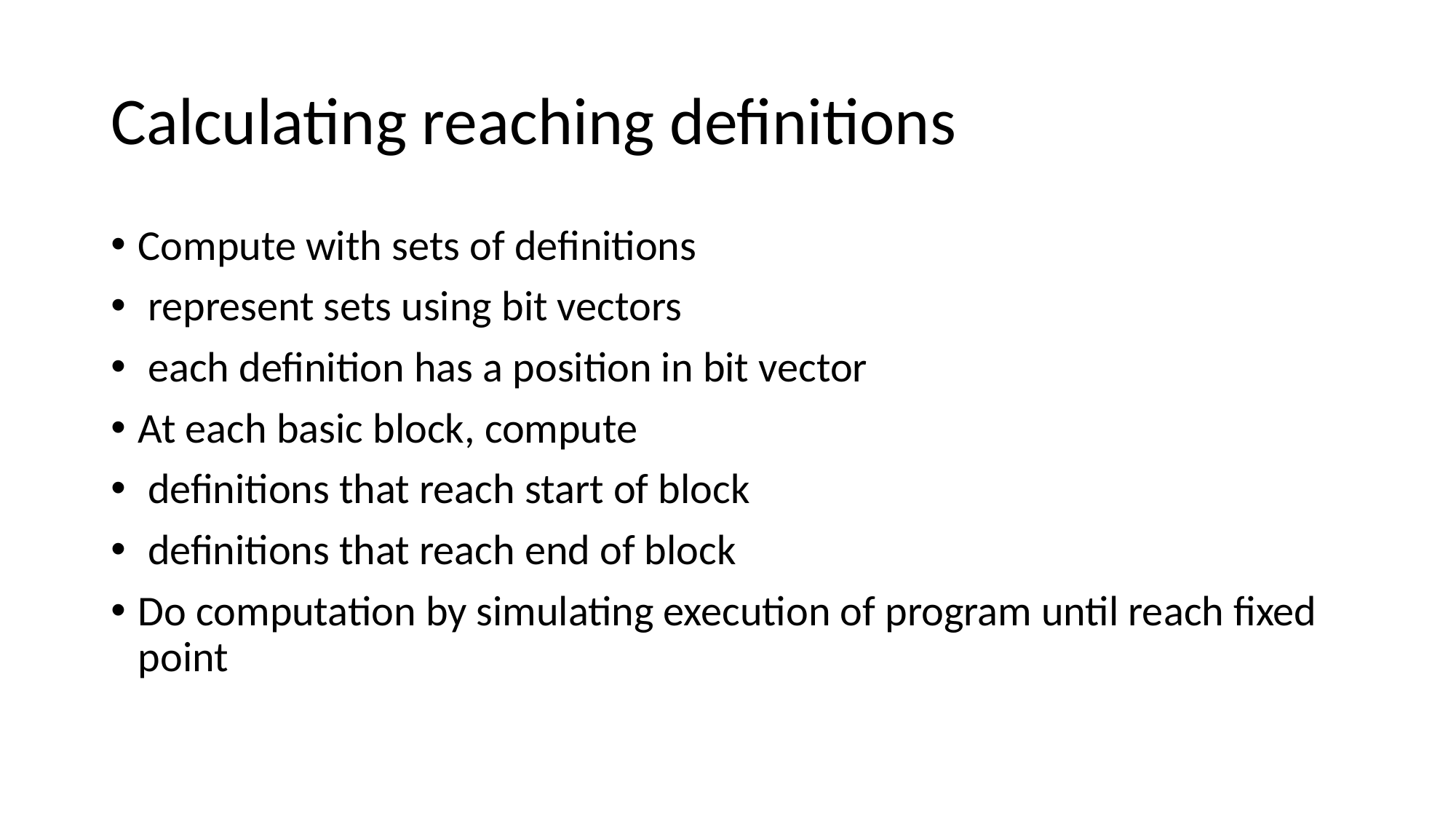

# Calculating reaching definitions
Compute with sets of definitions
 represent sets using bit vectors
 each definition has a position in bit vector
At each basic block, compute
 definitions that reach start of block
 definitions that reach end of block
Do computation by simulating execution of program until reach fixed point